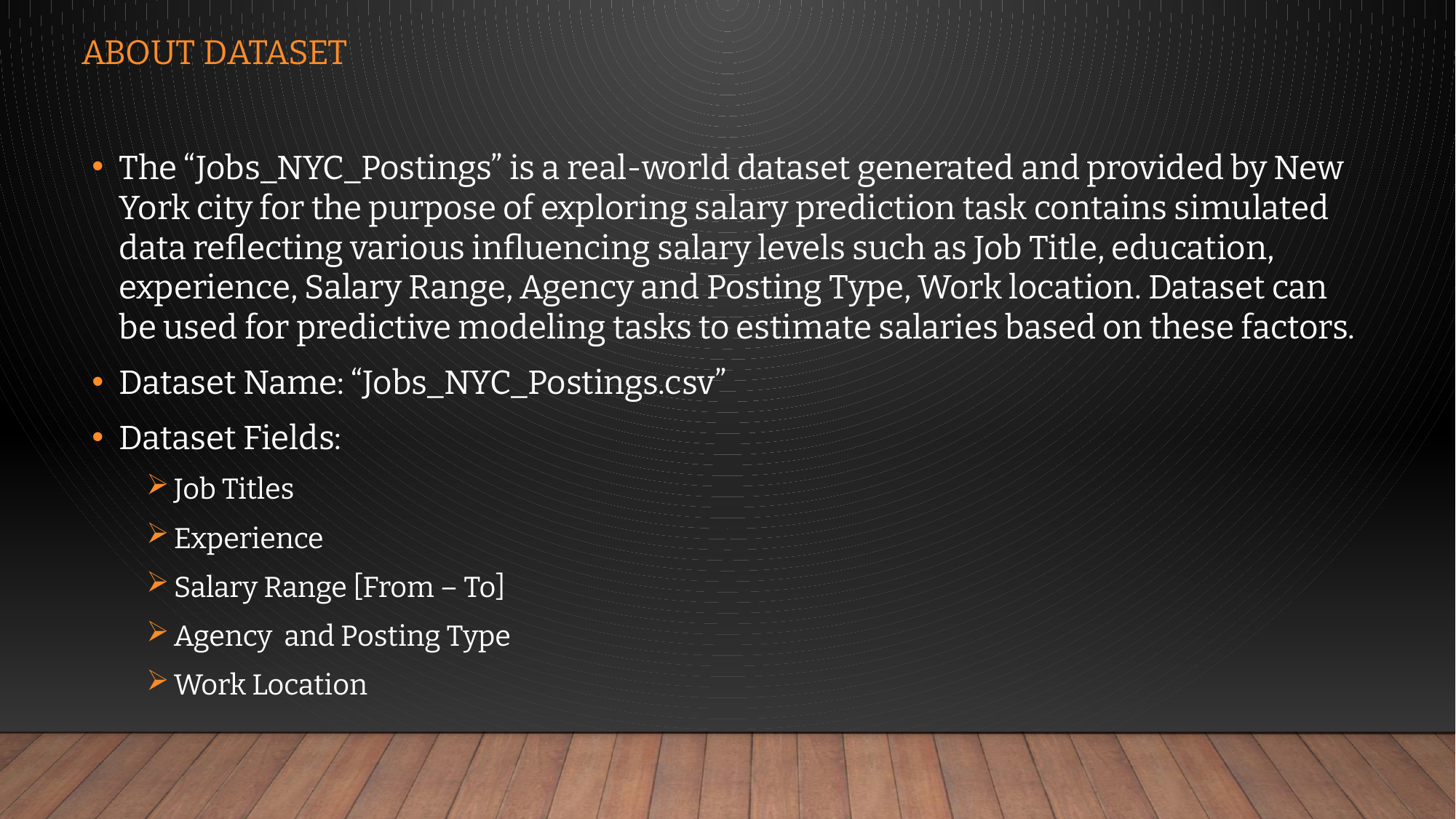

# About Dataset
The “Jobs_NYC_Postings” is a real-world dataset generated and provided by New York city for the purpose of exploring salary prediction task contains simulated data reflecting various influencing salary levels such as Job Title, education, experience, Salary Range, Agency and Posting Type, Work location. Dataset can be used for predictive modeling tasks to estimate salaries based on these factors.
Dataset Name: “Jobs_NYC_Postings.csv”
Dataset Fields:
Job Titles
Experience
Salary Range [From – To]
Agency  and Posting Type
Work Location